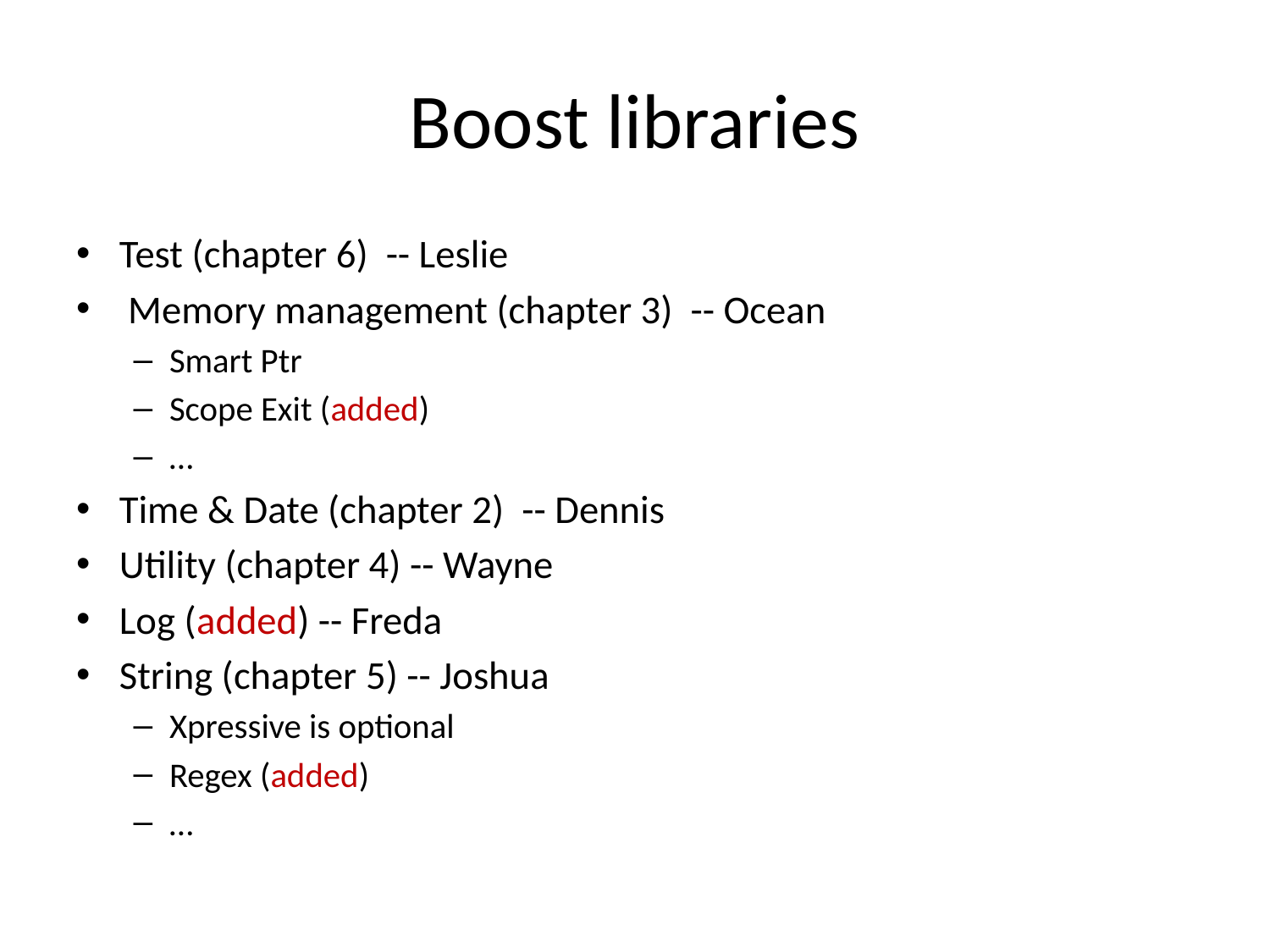

# Boost libraries
Test (chapter 6)  -- Leslie
 Memory management (chapter 3)  -- Ocean
Smart Ptr
Scope Exit (added)
…
Time & Date (chapter 2)  -- Dennis
Utility (chapter 4) -- Wayne
Log (added) -- Freda
String (chapter 5) -- Joshua
Xpressive is optional
Regex (added)
…